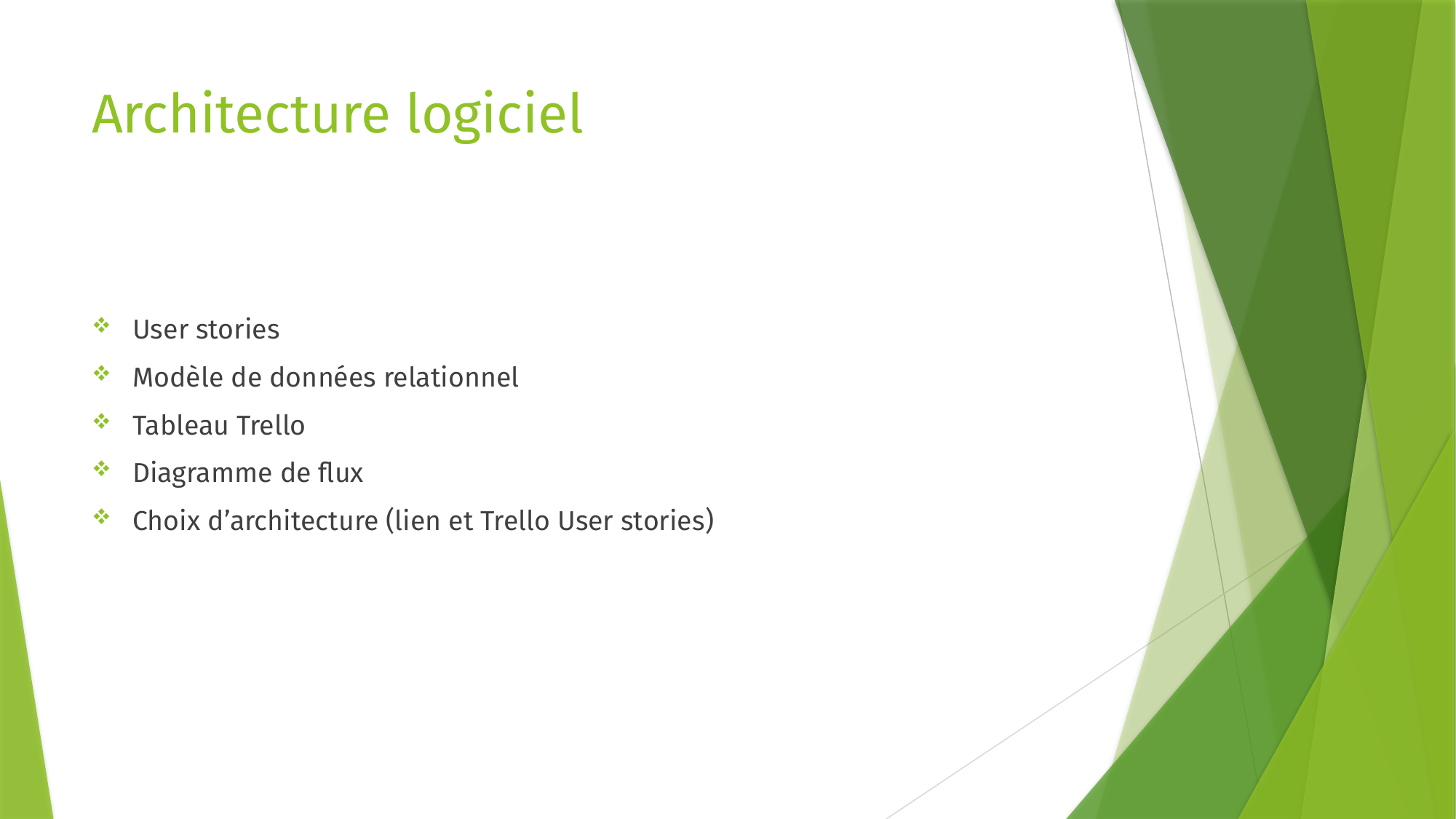

# Architecture logiciel

User stories
Modèle de données relationnel
Tableau Trello
Diagramme de flux
Choix d’architecture (lien et Trello User stories)